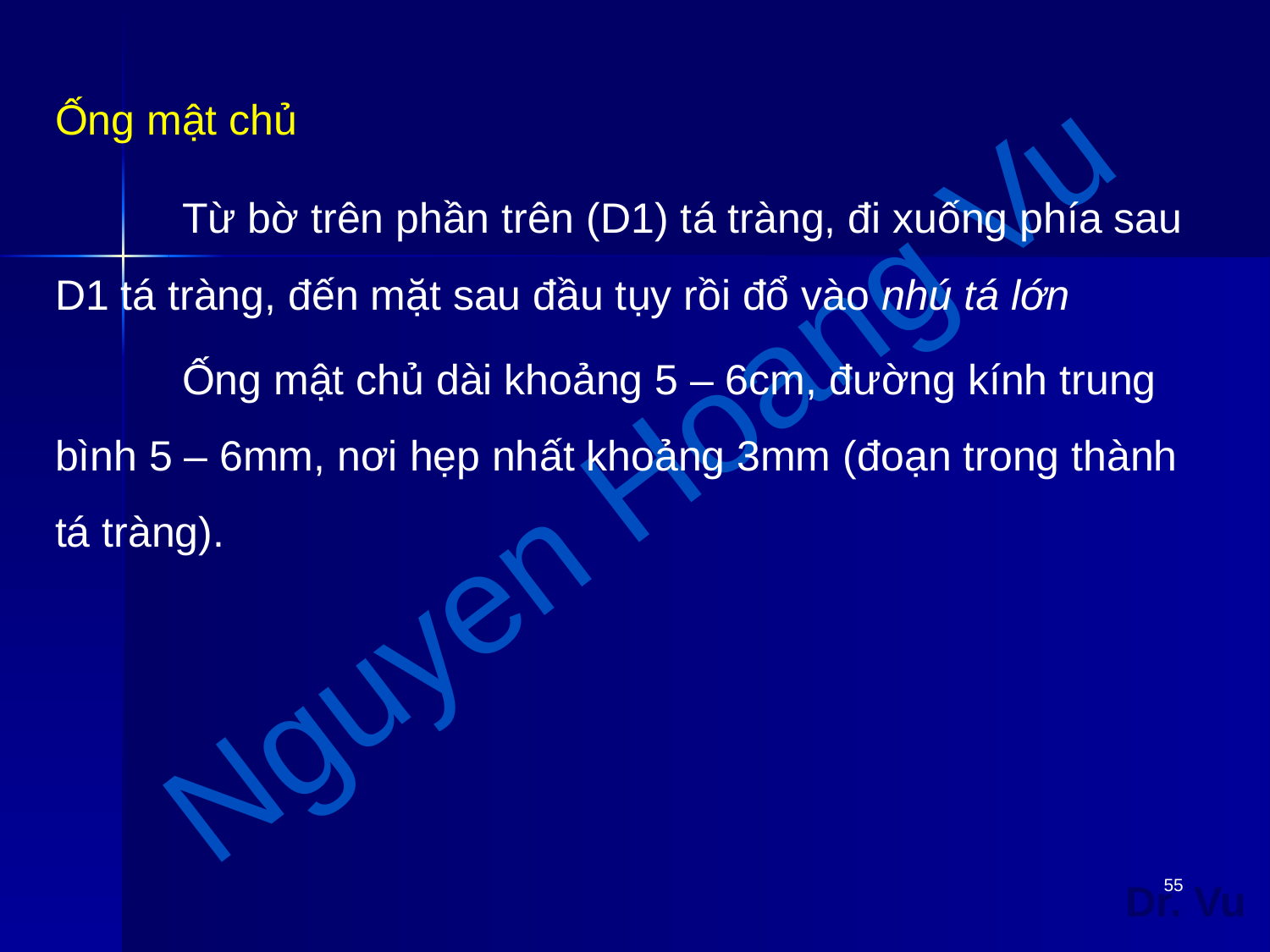

Ống mật chủ
	Từ bờ trên phần trên (D1) tá tràng, đi xuống phía sau D1 tá tràng, đến mặt sau đầu tụy rồi đổ vào nhú tá lớn
	Ống mật chủ dài khoảng 5 – 6cm, đường kính trung bình 5 – 6mm, nơi hẹp nhất khoảng 3mm (đoạn trong thành tá tràng).

Dr. Vu

55